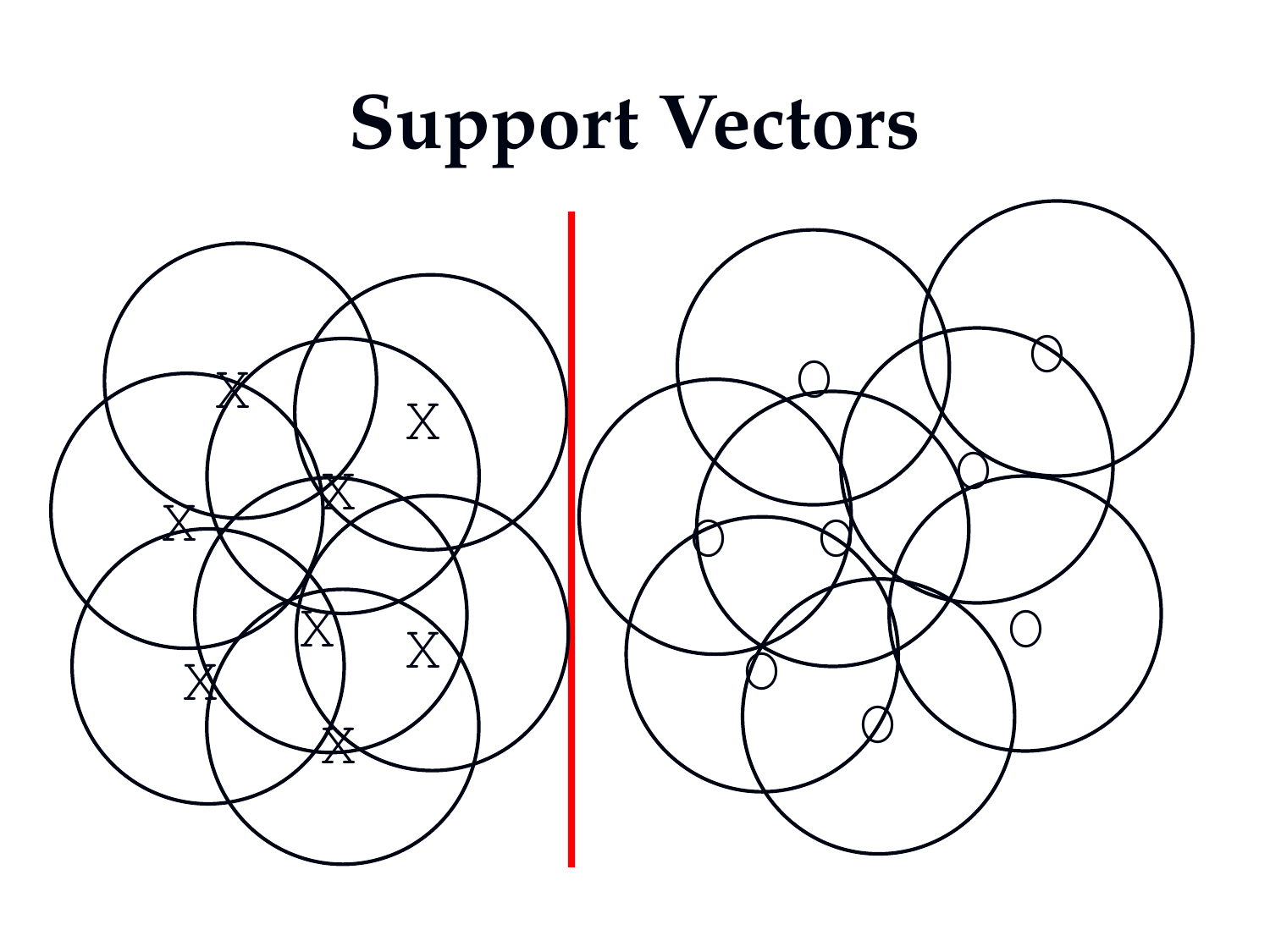

# Support Vectors

O
O

O

O

O

O
O

X

X
X

X

X
X

X

O

X